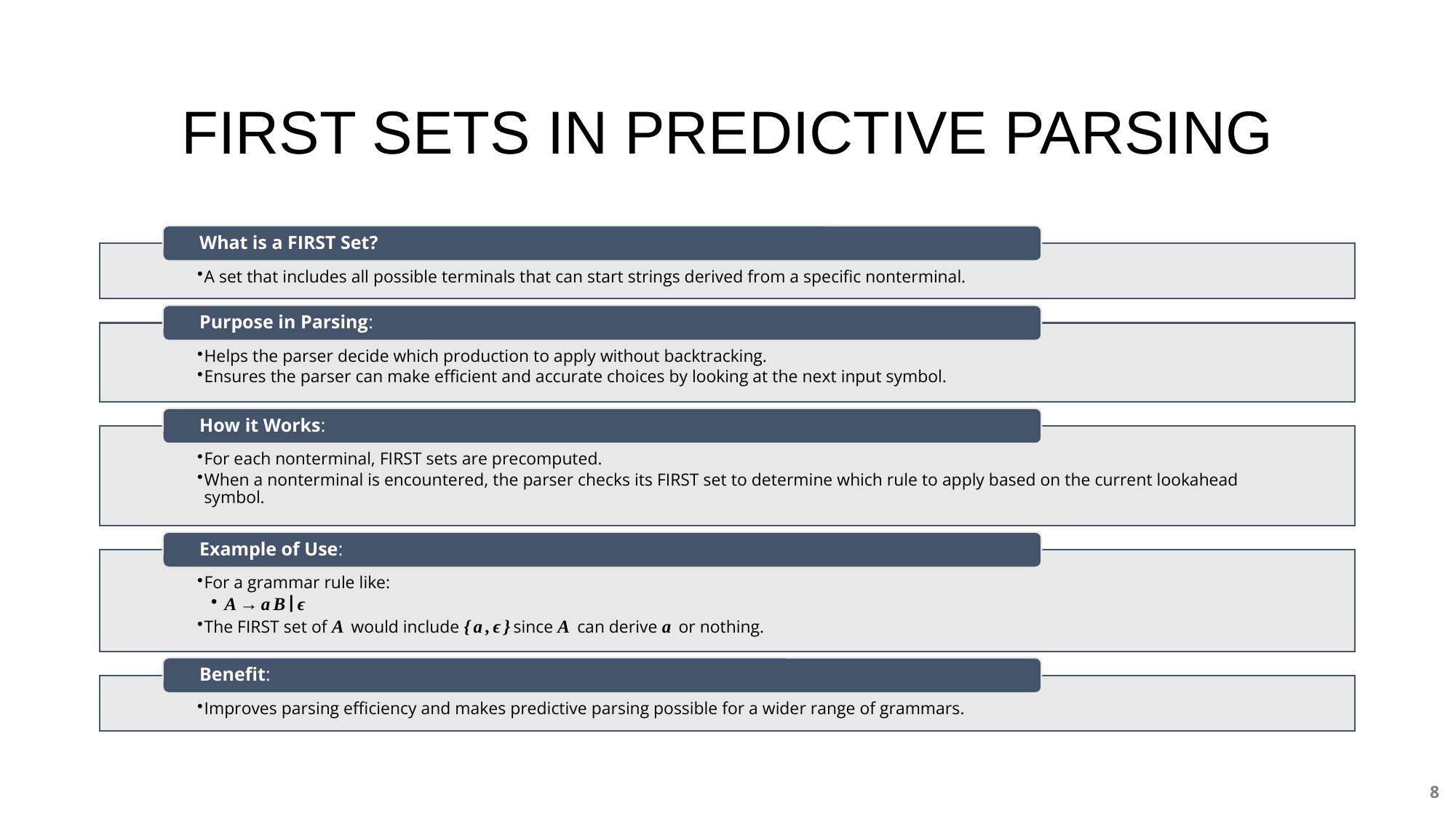

# FIRST SETS IN PREDICTIVE PARSING
A set that includes all possible terminals that can start strings derived from a specific nonterminal.
What is a FIRST Set?
Helps the parser decide which production to apply without backtracking.
Ensures the parser can make efficient and accurate choices by looking at the next input symbol.
Purpose in Parsing:
For each nonterminal, FIRST sets are precomputed.
When a nonterminal is encountered, the parser checks its FIRST set to determine which rule to apply based on the current lookahead symbol.
How it Works:
For a grammar rule like:
A→aB∣ϵ
The FIRST set of A would include {a,ϵ}since A can derive a or nothing.
Example of Use:
Improves parsing efficiency and makes predictive parsing possible for a wider range of grammars.
Benefit:
8